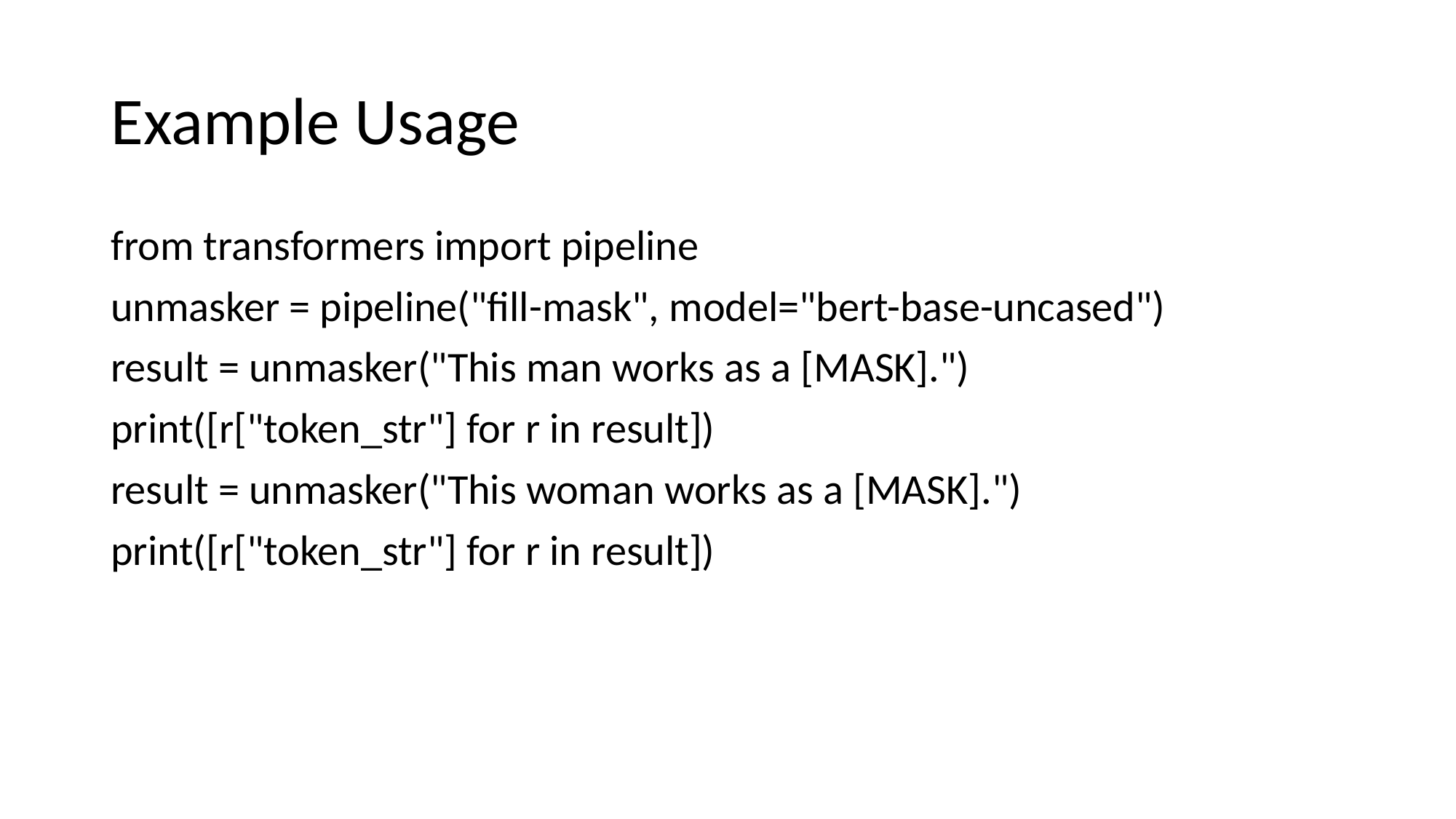

# Example Usage
from transformers import pipeline
unmasker = pipeline("fill-mask", model="bert-base-uncased")
result = unmasker("This man works as a [MASK].")
print([r["token_str"] for r in result])
result = unmasker("This woman works as a [MASK].")
print([r["token_str"] for r in result])